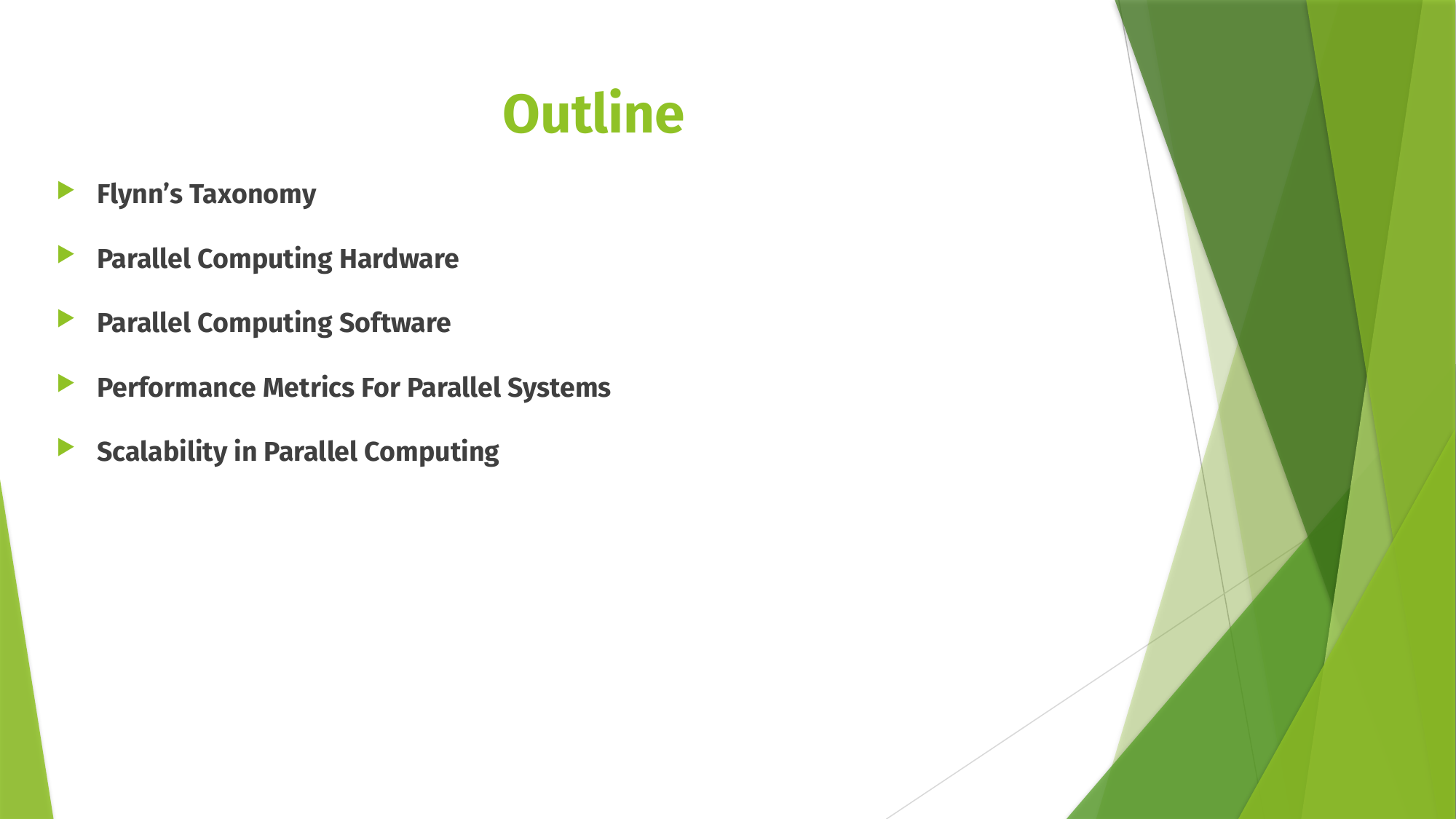

# Outline
Flynn’s Taxonomy
Parallel Computing Hardware
Parallel Computing Software
Performance Metrics For Parallel Systems
Scalability in Parallel Computing